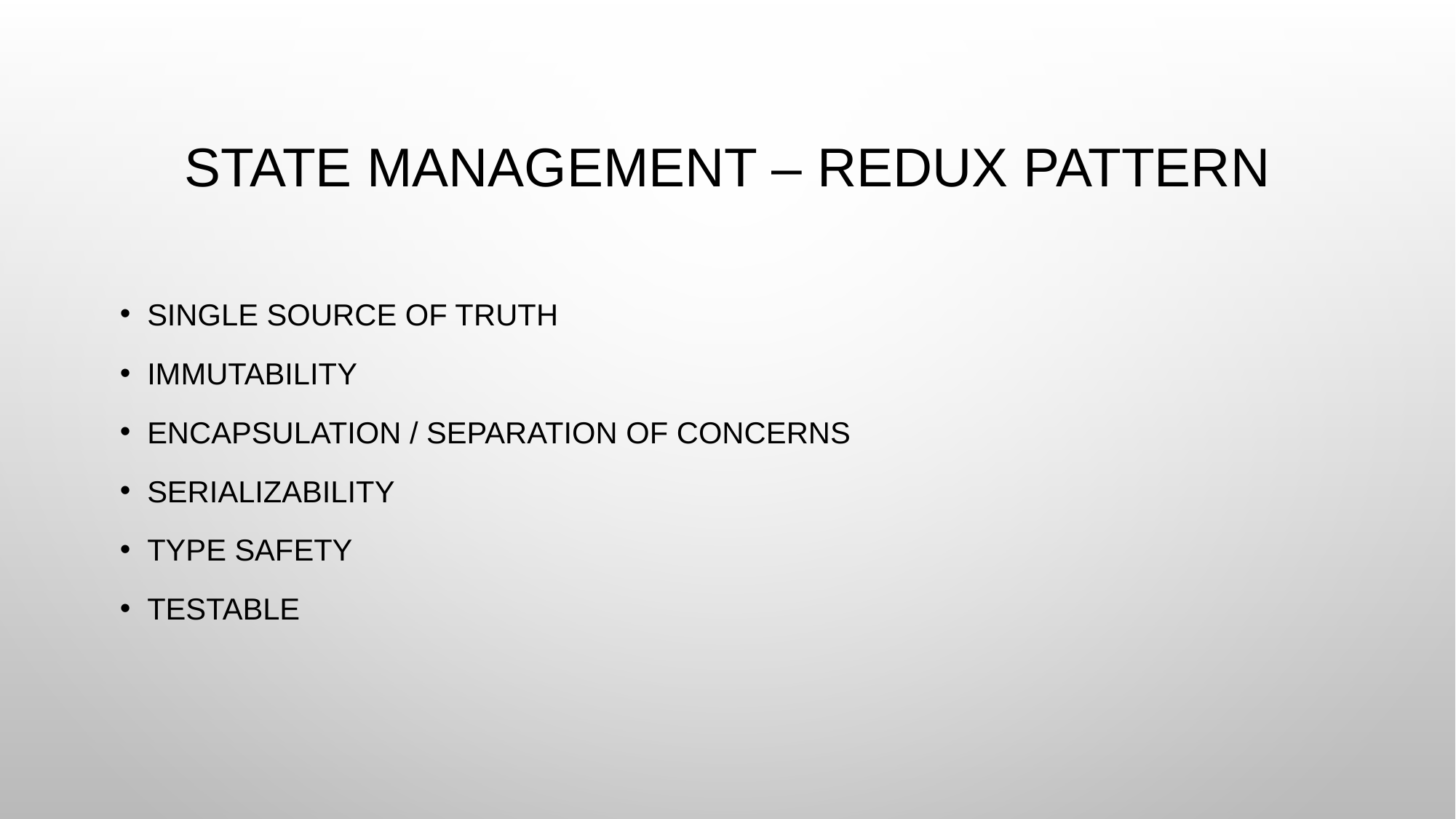

# State management – Redux pattern
Single source of truth
Immutability
Encapsulation / Separation of Concerns
Serializability
Type safety
Testable